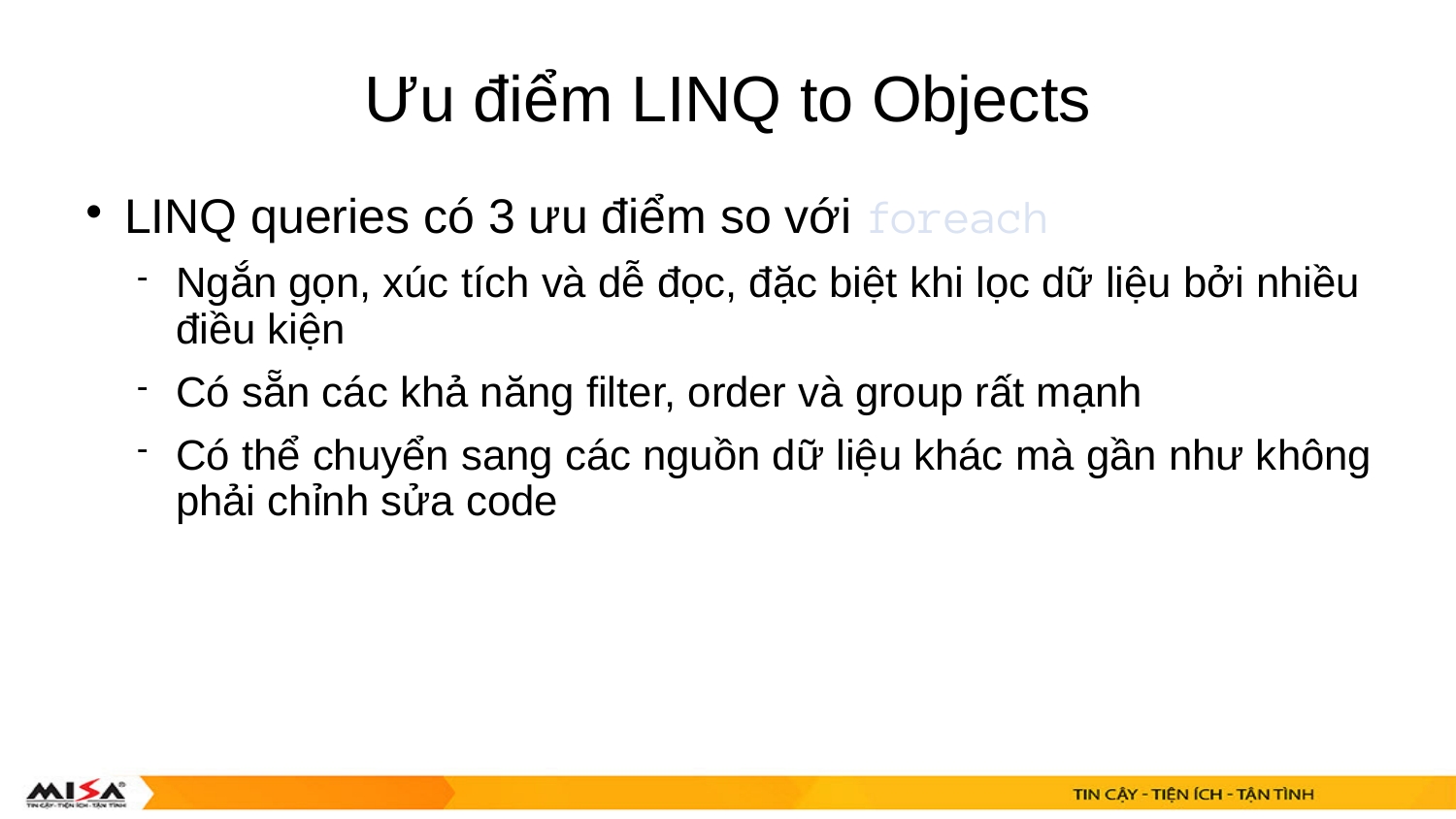

# Ưu điểm LINQ to Objects
LINQ queries có 3 ưu điểm so với foreach
Ngắn gọn, xúc tích và dễ đọc, đặc biệt khi lọc dữ liệu bởi nhiều điều kiện
Có sẵn các khả năng filter, order và group rất mạnh
Có thể chuyển sang các nguồn dữ liệu khác mà gần như không phải chỉnh sửa code